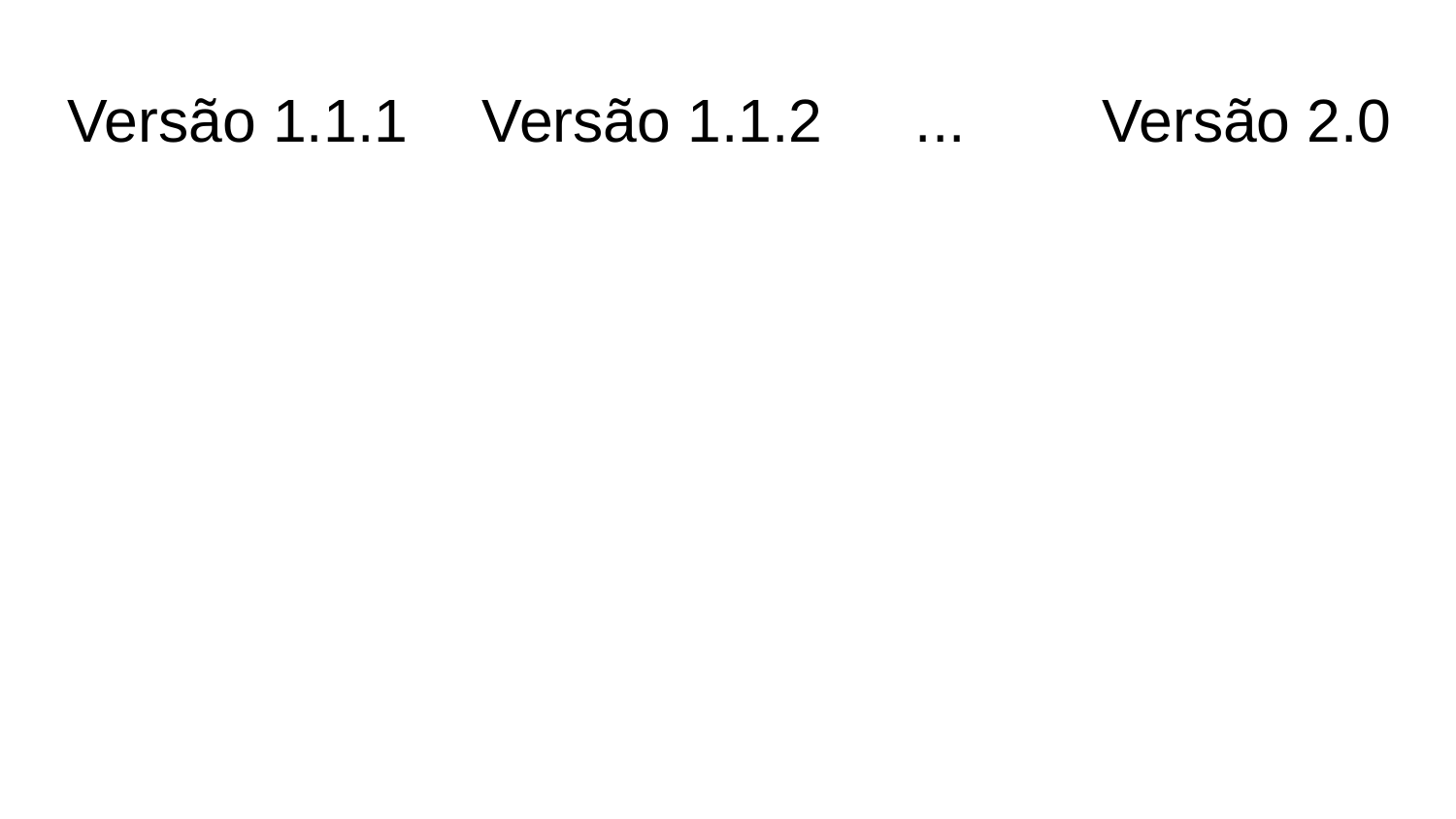

Versão 1.1.1
Versão 1.1.2
...
Versão 2.0